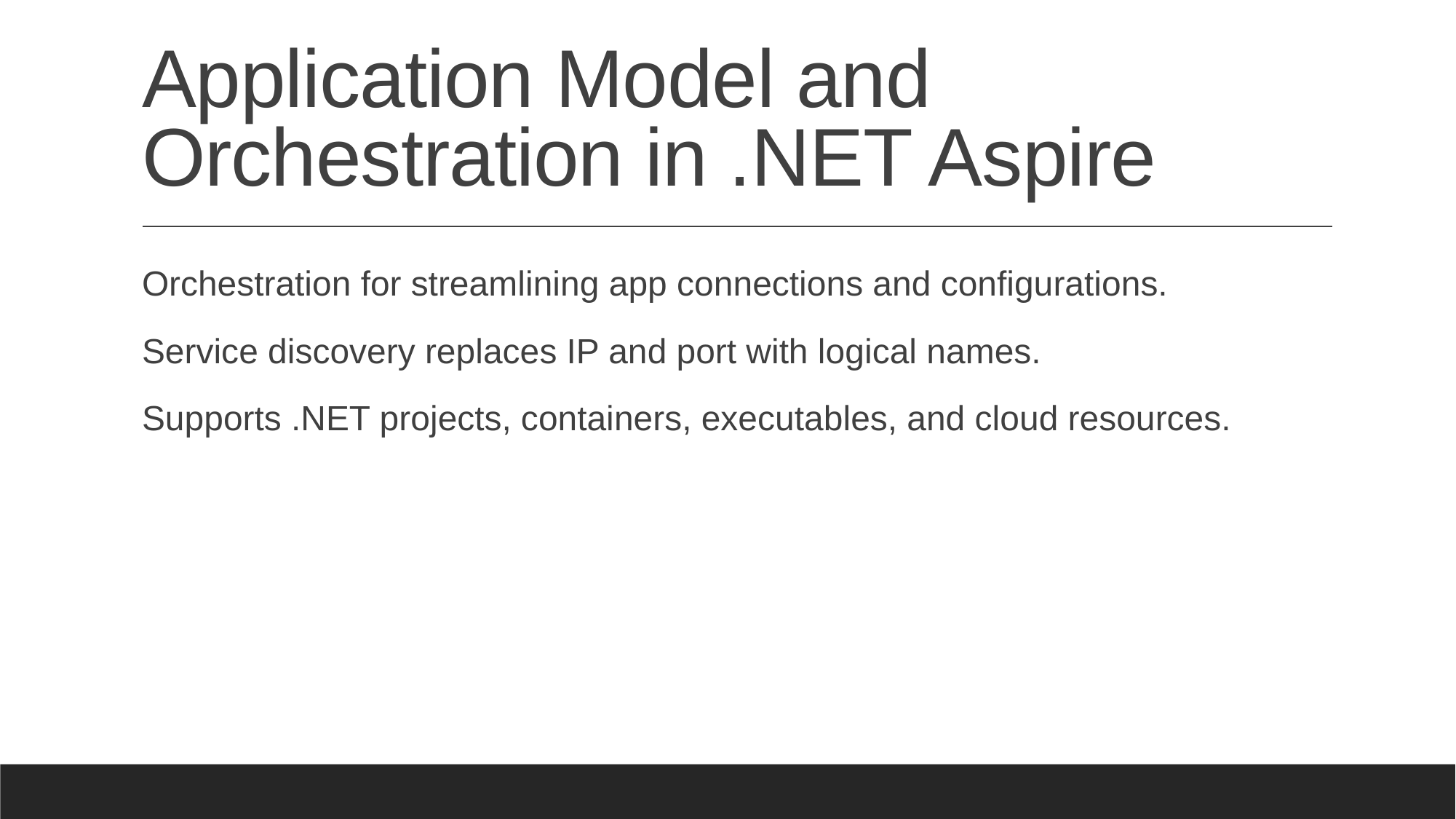

# Application Model and Orchestration in .NET Aspire
Orchestration for streamlining app connections and configurations.
Service discovery replaces IP and port with logical names.
Supports .NET projects, containers, executables, and cloud resources.